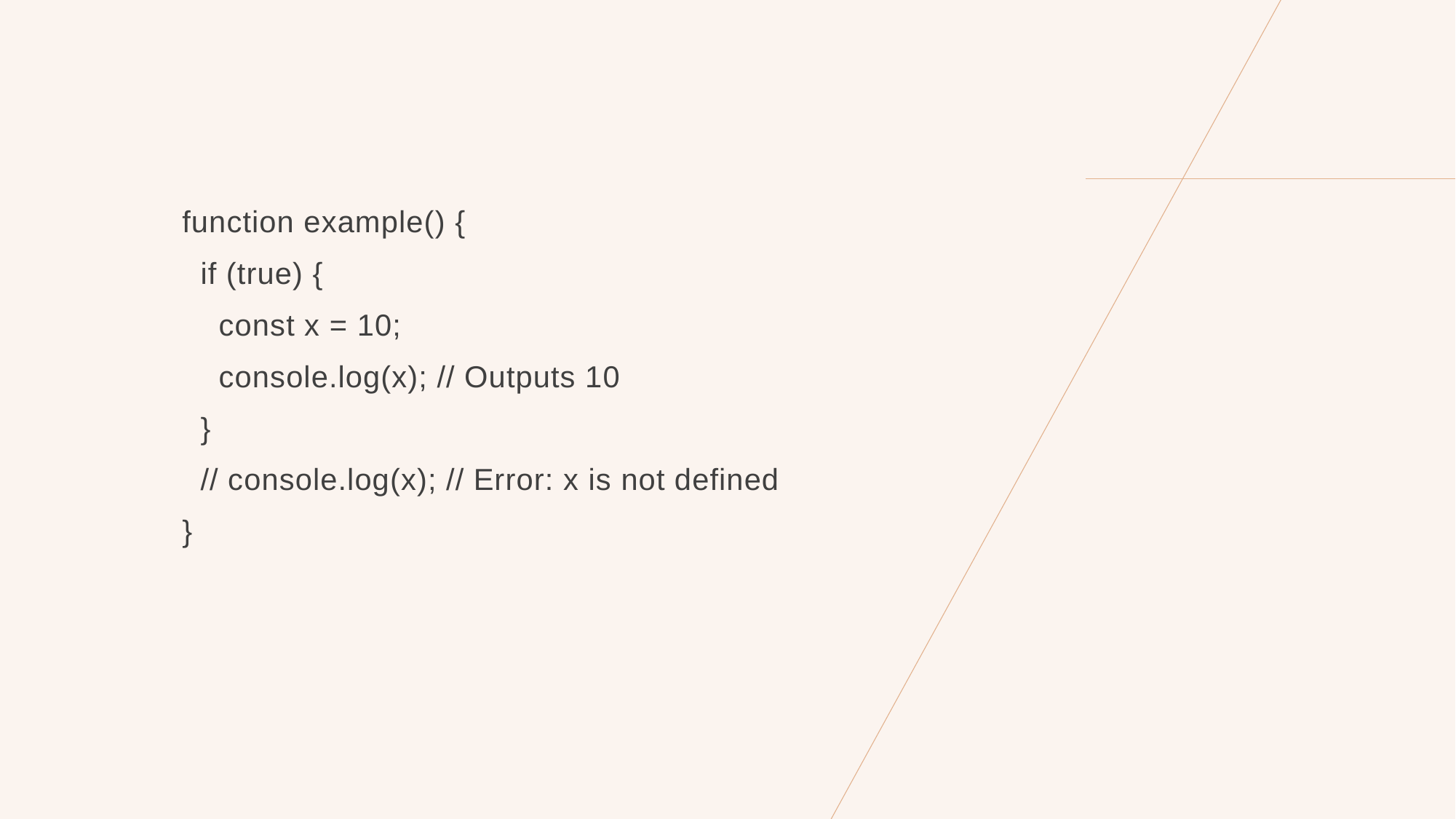

function example() {
  if (true) {
    const x = 10;
    console.log(x); // Outputs 10
  }
  // console.log(x); // Error: x is not defined
}